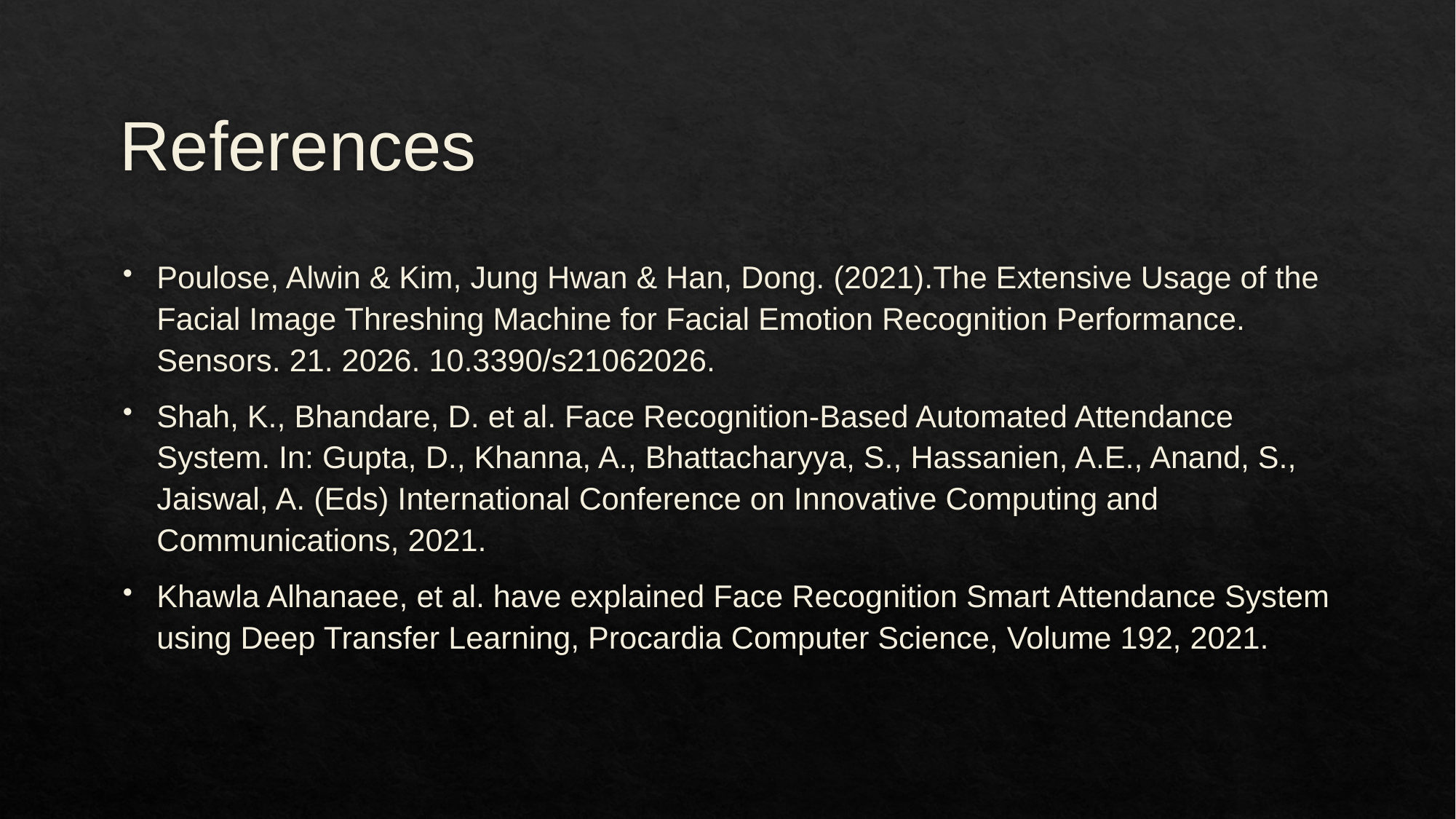

# References
Poulose, Alwin & Kim, Jung Hwan & Han, Dong. (2021).The Extensive Usage of the Facial Image Threshing Machine for Facial Emotion Recognition Performance. Sensors. 21. 2026. 10.3390/s21062026.
Shah, K., Bhandare, D. et al. Face Recognition-Based Automated Attendance System. In: Gupta, D., Khanna, A., Bhattacharyya, S., Hassanien, A.E., Anand, S., Jaiswal, A. (Eds) International Conference on Innovative Computing and Communications, 2021.
Khawla Alhanaee, et al. have explained Face Recognition Smart Attendance System using Deep Transfer Learning, Procardia Computer Science, Volume 192, 2021.